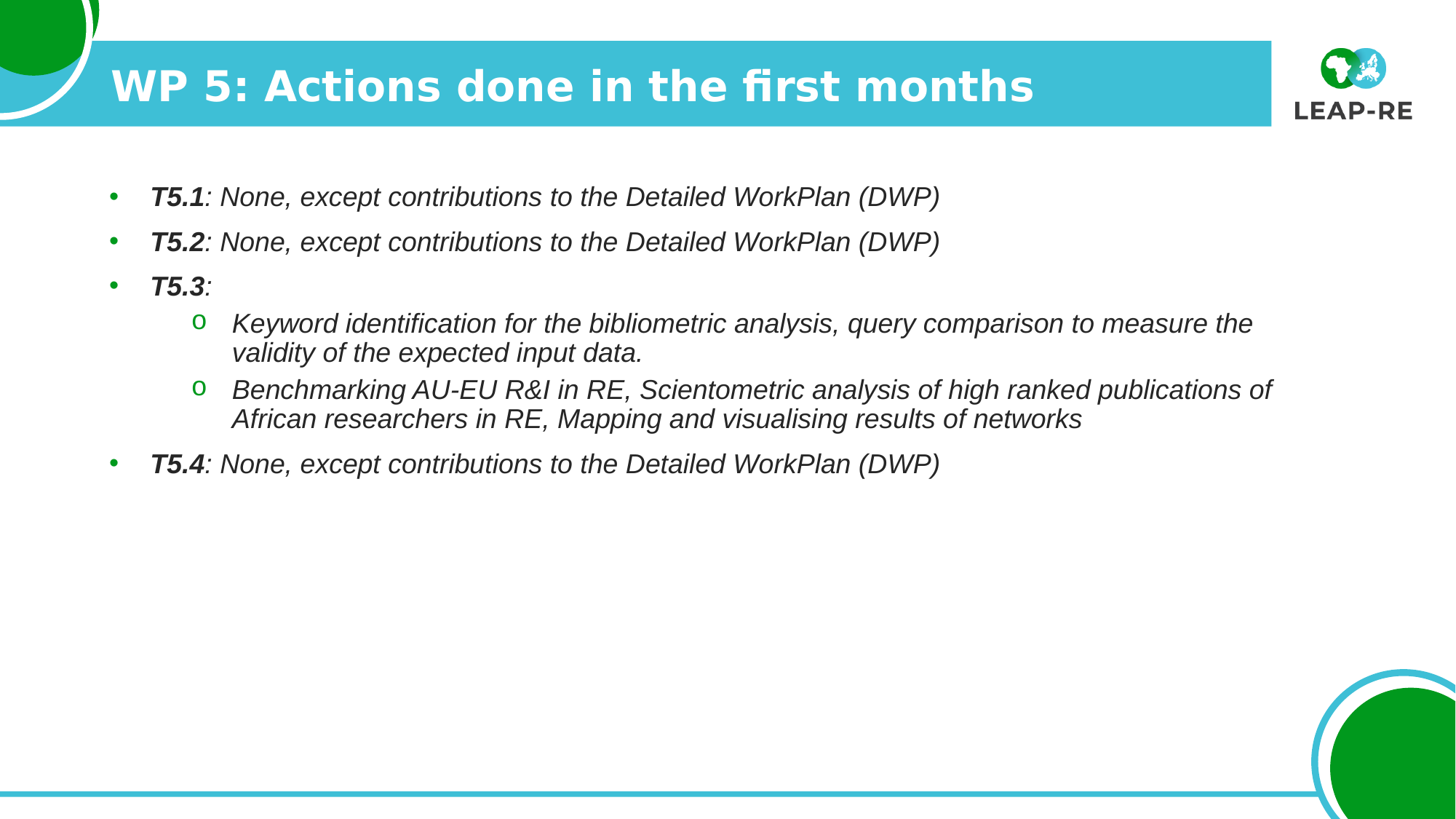

# WP 5: Actions done in the first months
T5.1: None, except contributions to the Detailed WorkPlan (DWP)
T5.2: None, except contributions to the Detailed WorkPlan (DWP)
T5.3:
Keyword identification for the bibliometric analysis, query comparison to measure the validity of the expected input data.
Benchmarking AU-EU R&I in RE, Scientometric analysis of high ranked publications of African researchers in RE, Mapping and visualising results of networks
T5.4: None, except contributions to the Detailed WorkPlan (DWP)